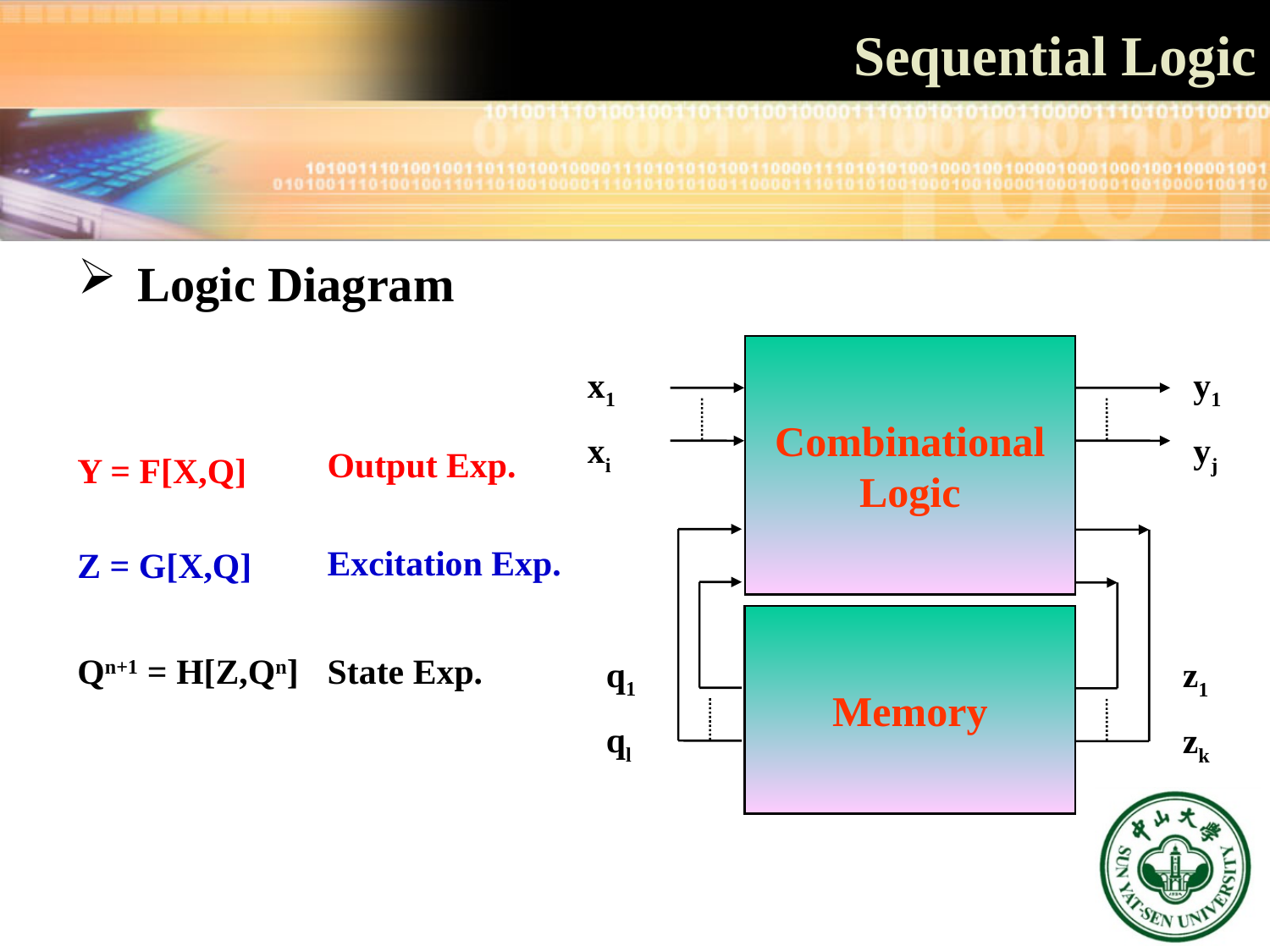

# Sequential Logic
 Logic Diagram

Combinational Logic

x1
xi

y1
yj

Output Exp.
Y = F[X,Q]

q1
ql

z1
zk

Excitation Exp.
Z = G[X,Q]

Memory

Qn+1 = H[Z,Qn]
State Exp.